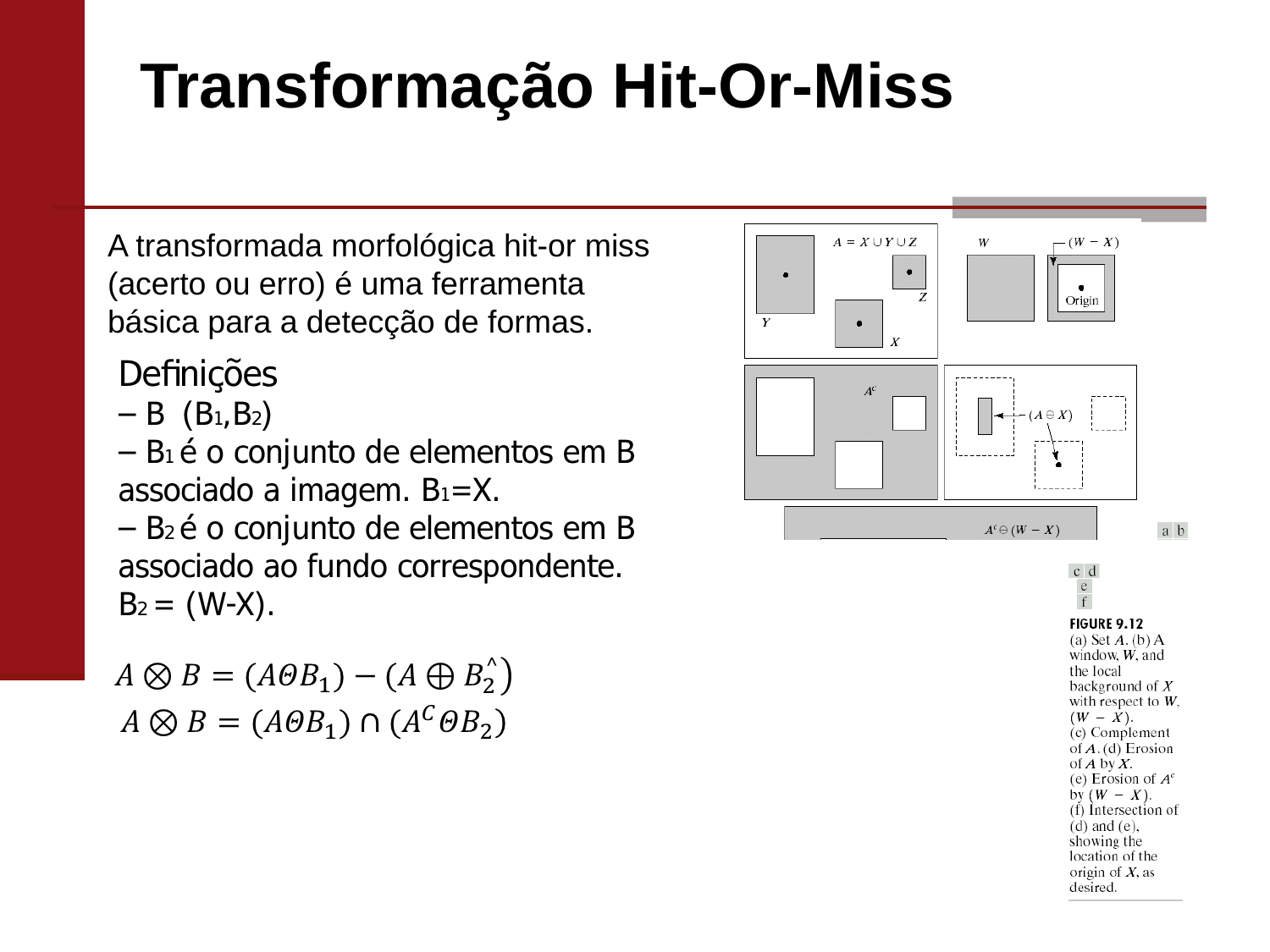

# Transformação Hit-Or-Miss
A transformada morfológica hit-or miss (acerto ou erro) é uma ferramenta básica para a detecção de formas.

Definições
– B  (B1,B2)
– B1 é o conjunto de elementos em B
associado a imagem. B1=X.
– B2 é o conjunto de elementos em B
associado ao fundo correspondente.
B2 = (W-X).